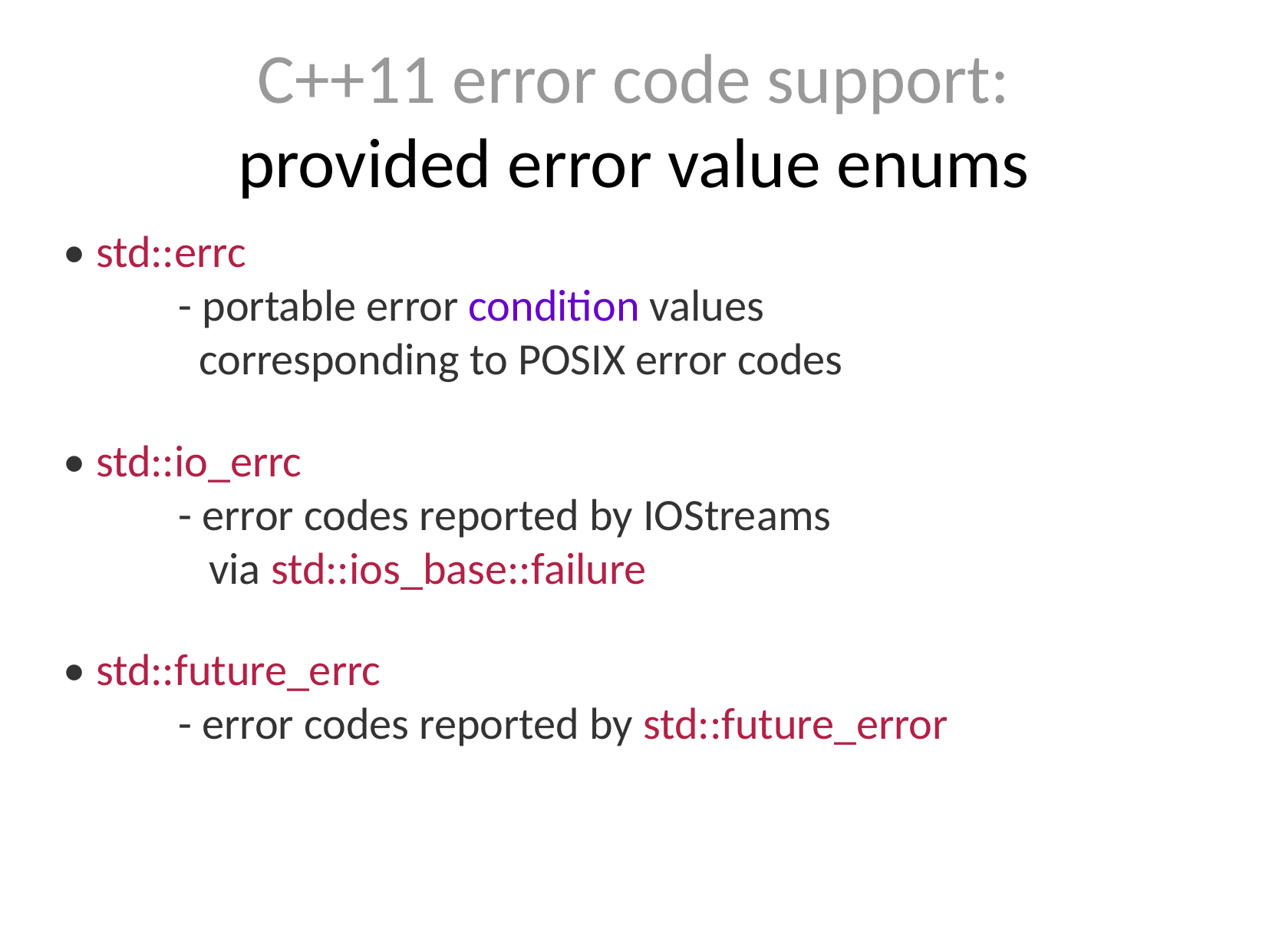

C++11 error code support:
provided error value enums
• std::errc
	- portable error condition values
	  corresponding to POSIX error codes
• std::io_errc
	- error codes reported by IOStreams
	   via std::ios_base::failure
• std::future_errc
	- error codes reported by std::future_error